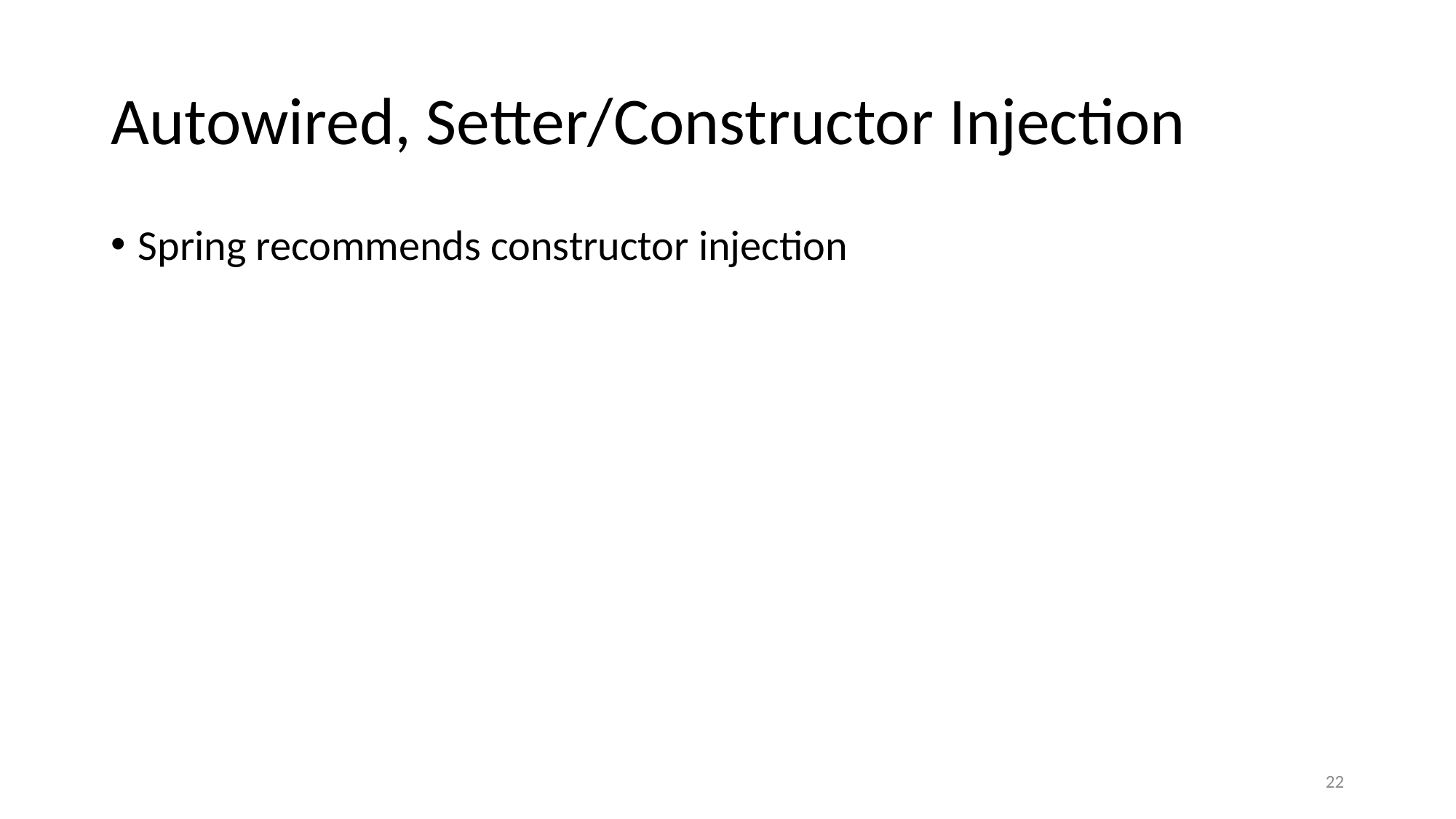

# Autowired, Setter/Constructor Injection
Spring recommends constructor injection
22